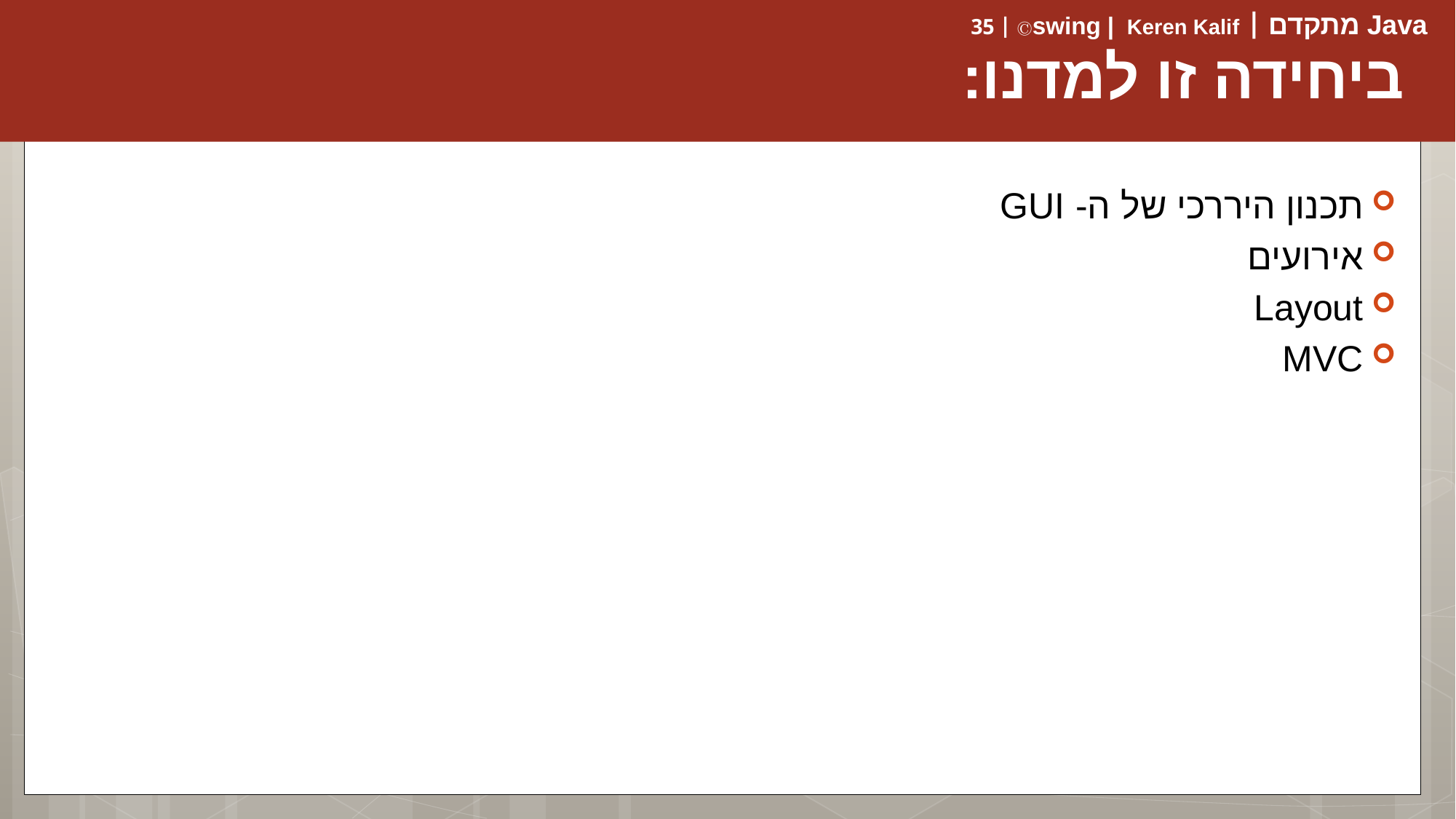

# ביחידה זו למדנו:

תכנון היררכי של ה- GUI
אירועים
Layout
MVC